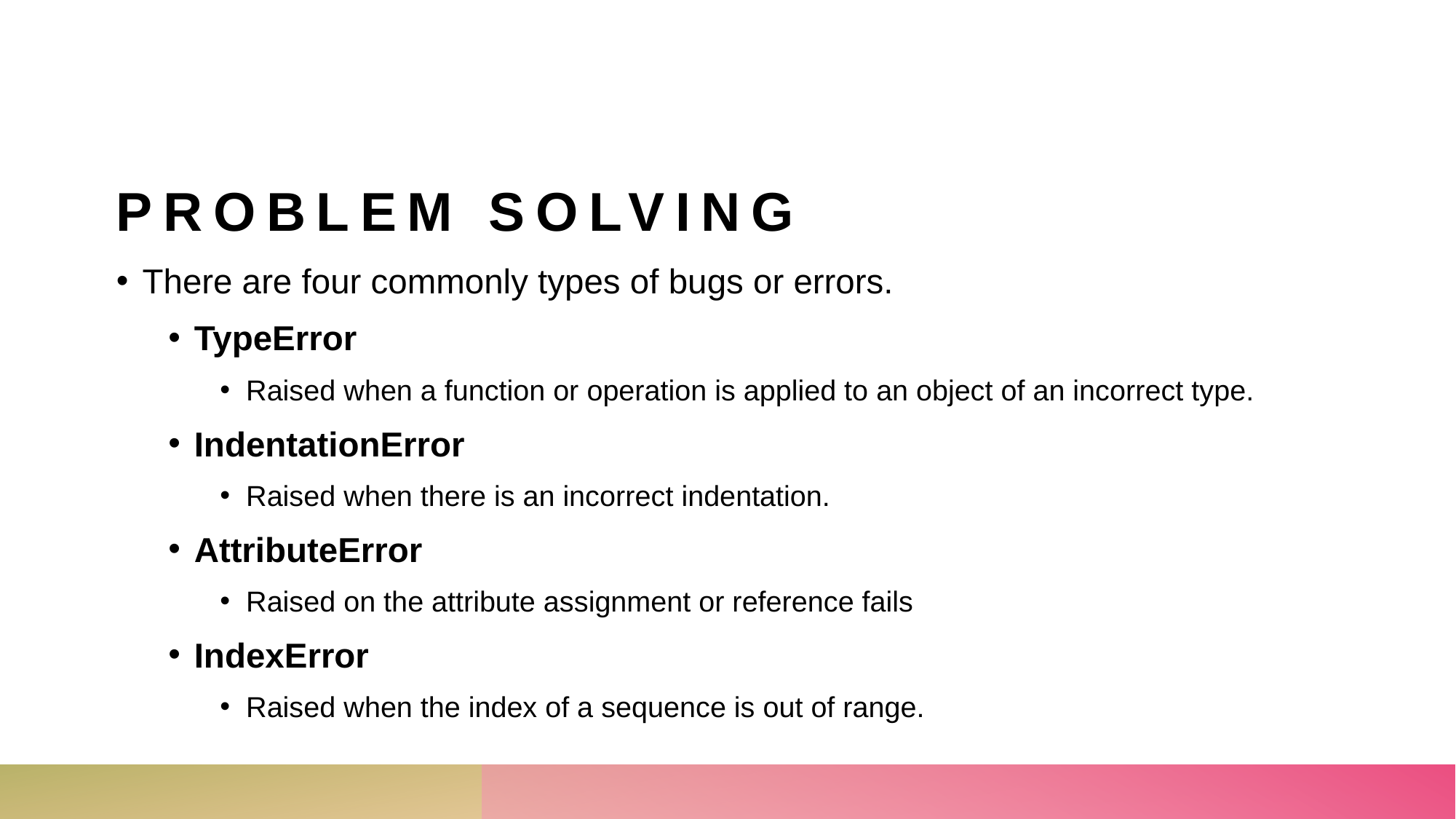

# PROBLEM SOLVING
There are four commonly types of bugs or errors.
TypeError
Raised when a function or operation is applied to an object of an incorrect type.
IndentationError
Raised when there is an incorrect indentation.
AttributeError
Raised on the attribute assignment or reference fails
IndexError
Raised when the index of a sequence is out of range.